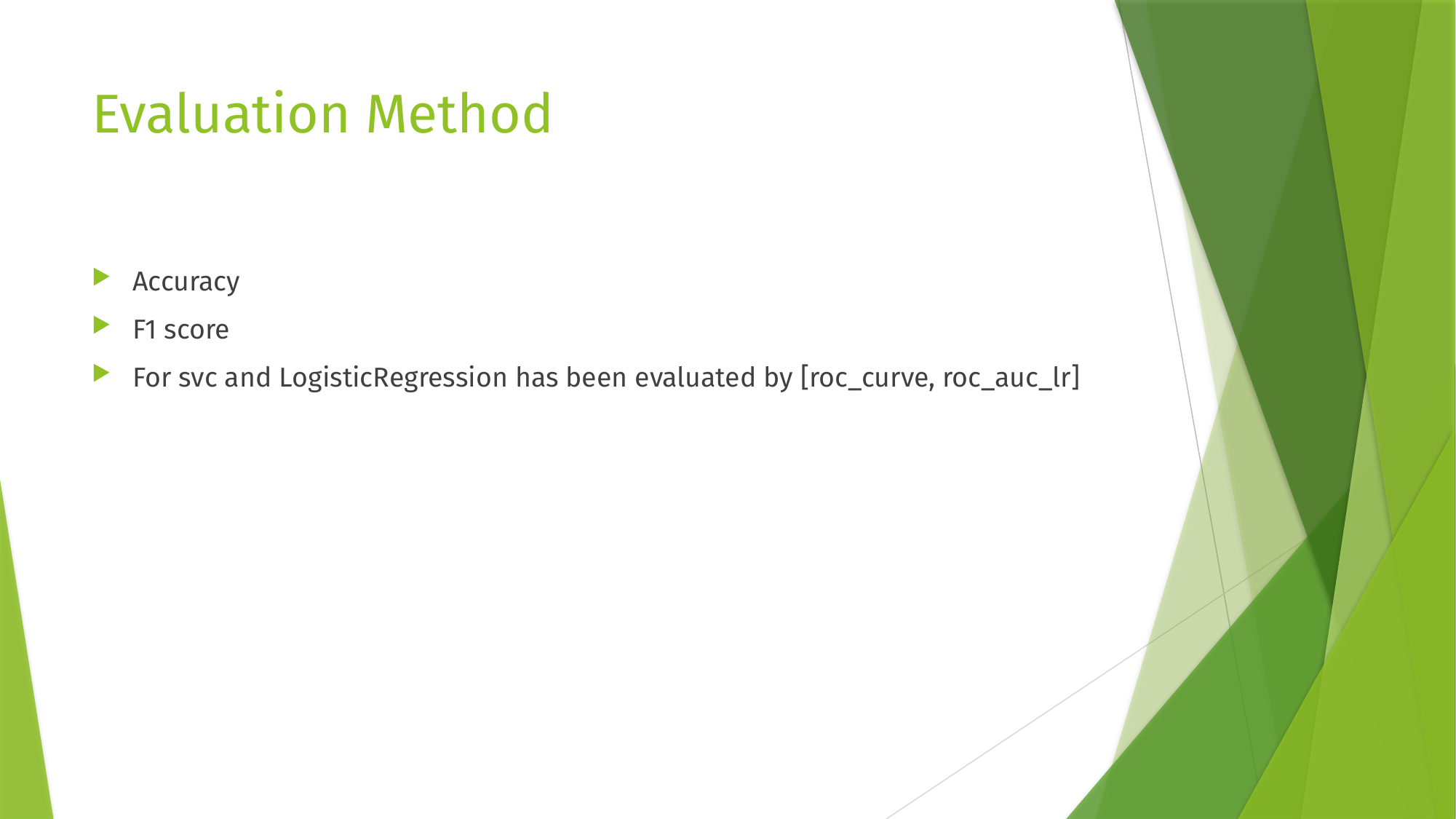

# Evaluation Method
Accuracy
F1 score
For svc and LogisticRegression has been evaluated by [roc_curve, roc_auc_lr]